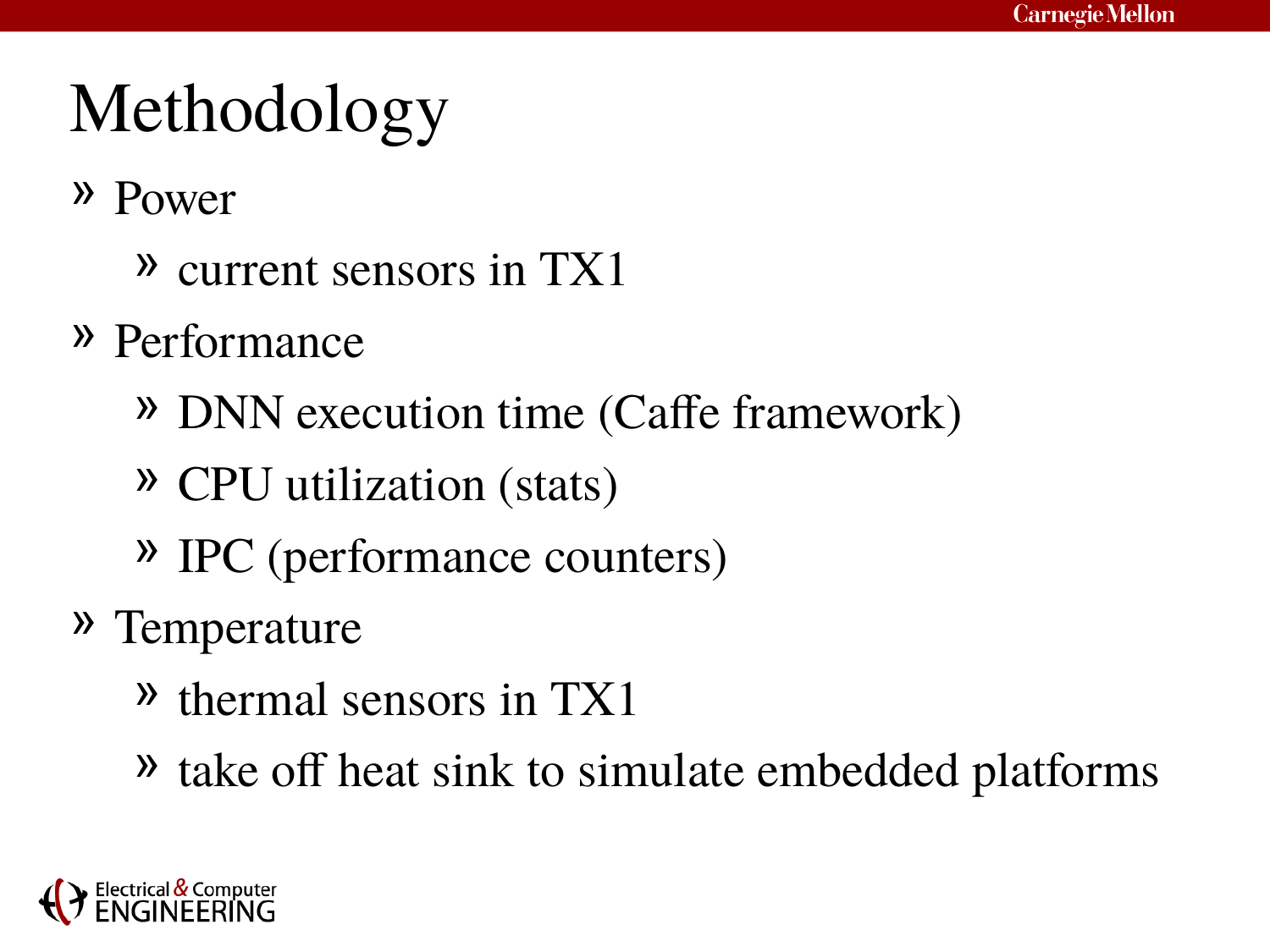

# Methodology
Power
current sensors in TX1
Performance
DNN execution time (Caffe framework)
CPU utilization (stats)
IPC (performance counters)
Temperature
thermal sensors in TX1
take off heat sink to simulate embedded platforms
6